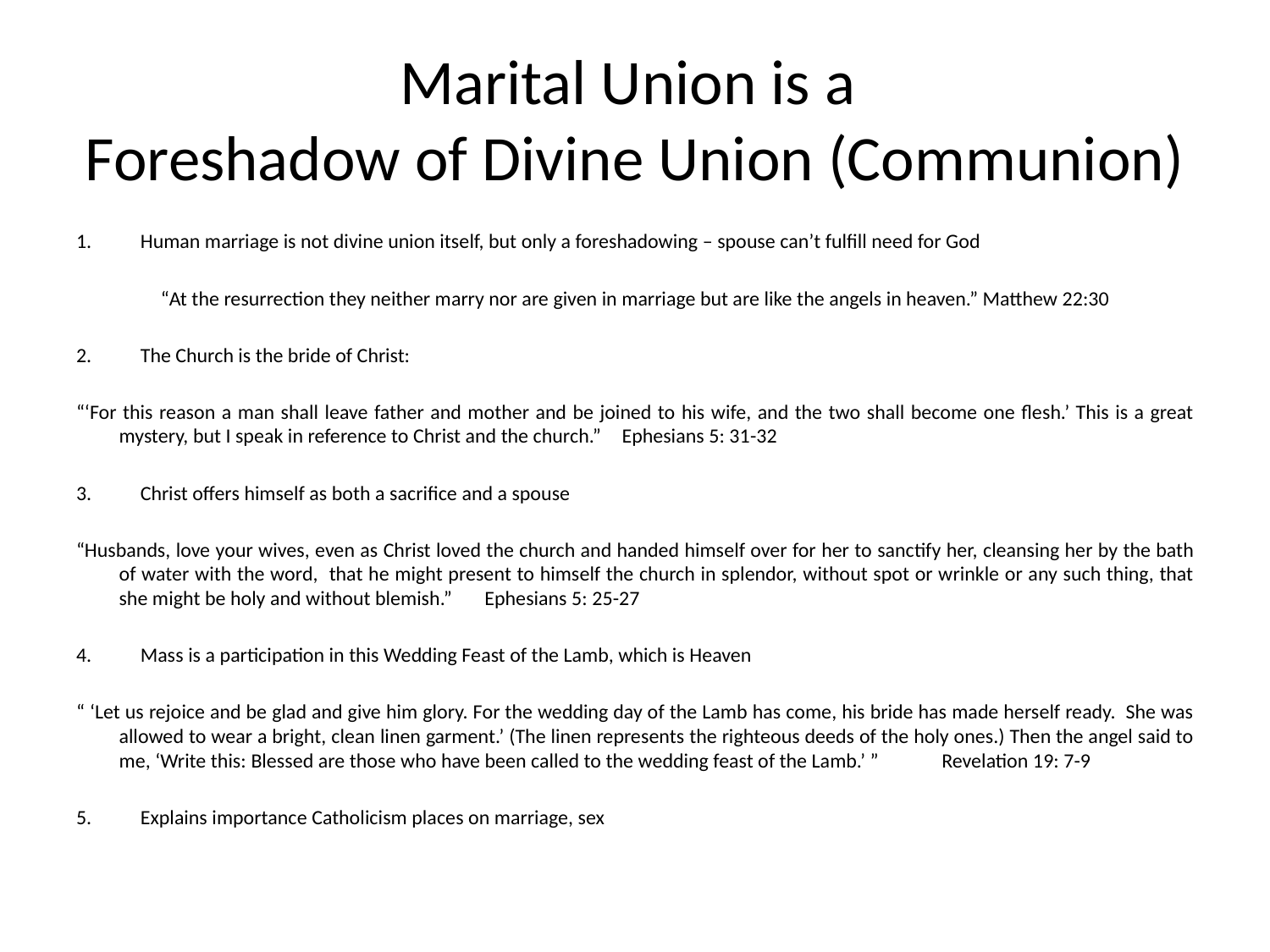

# Marital Union is a Foreshadow of Divine Union (Communion)
Human marriage is not divine union itself, but only a foreshadowing – spouse can’t fulfill need for God

“At the resurrection they neither marry nor are given in marriage but are like the angels in heaven.” Matthew 22:30

The Church is the bride of Christ:

“‘For this reason a man shall leave father and mother and be joined to his wife, and the two shall become one flesh.’ This is a great mystery, but I speak in reference to Christ and the church.” 		Ephesians 5: 31-32

Christ offers himself as both a sacrifice and a spouse

“Husbands, love your wives, even as Christ loved the church and handed himself over for her to sanctify her, cleansing her by the bath of water with the word,  that he might present to himself the church in splendor, without spot or wrinkle or any such thing, that she might be holy and without blemish.” 		Ephesians 5: 25-27

Mass is a participation in this Wedding Feast of the Lamb, which is Heaven

“ ‘Let us rejoice and be glad and give him glory. For the wedding day of the Lamb has come, his bride has made herself ready.  She was allowed to wear a bright, clean linen garment.’ (The linen represents the righteous deeds of the holy ones.) Then the angel said to me, ‘Write this: Blessed are those who have been called to the wedding feast of the Lamb.’ ”      	Revelation 19: 7-9

Explains importance Catholicism places on marriage, sex